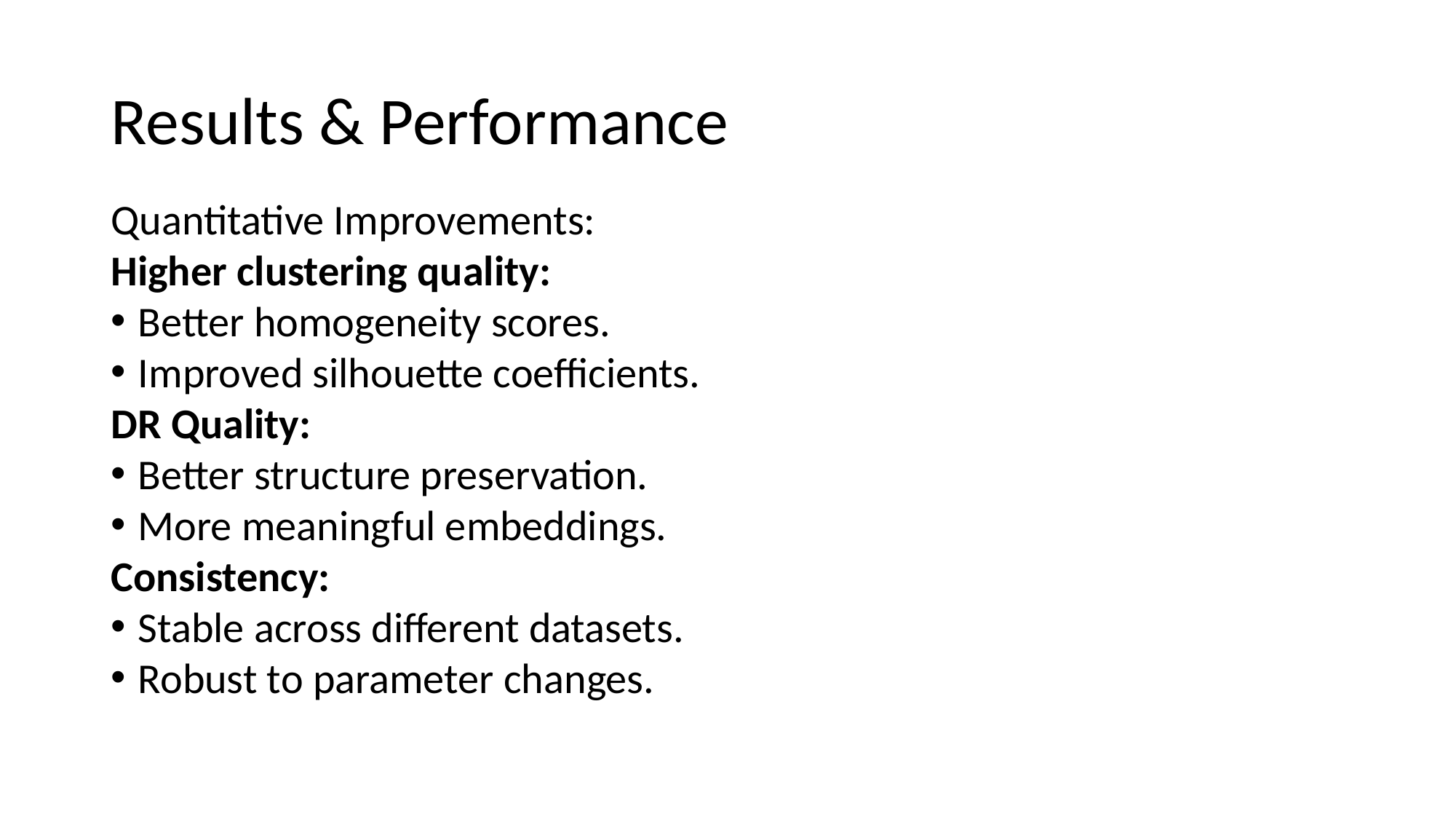

# Results & Performance
Quantitative Improvements:
Higher clustering quality:
Better homogeneity scores.
Improved silhouette coefficients.
DR Quality:
Better structure preservation.
More meaningful embeddings.
Consistency:
Stable across different datasets.
Robust to parameter changes.